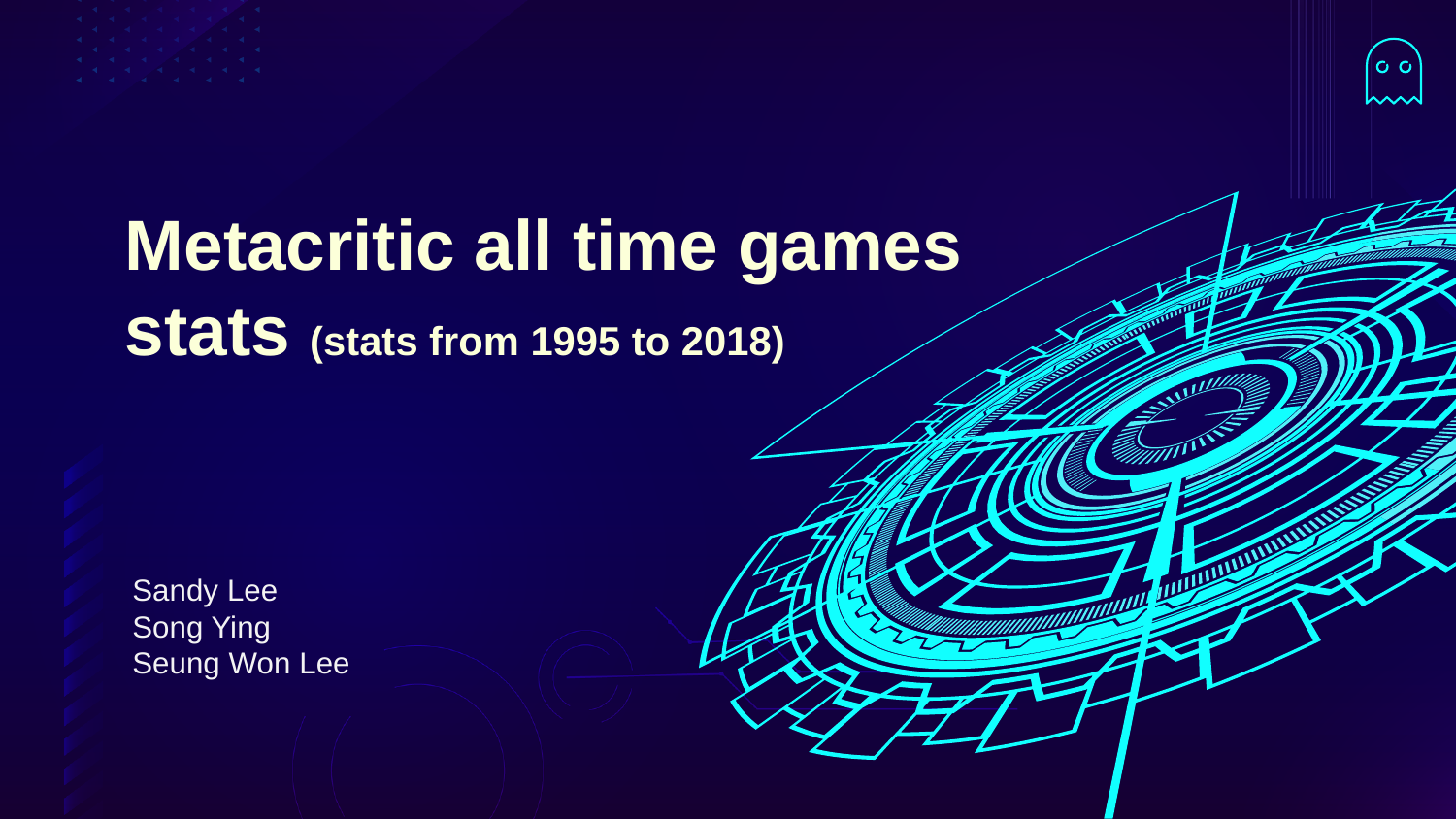

# Metacritic all time games stats (stats from 1995 to 2018)

Sandy Lee
Song Ying
Seung Won Lee